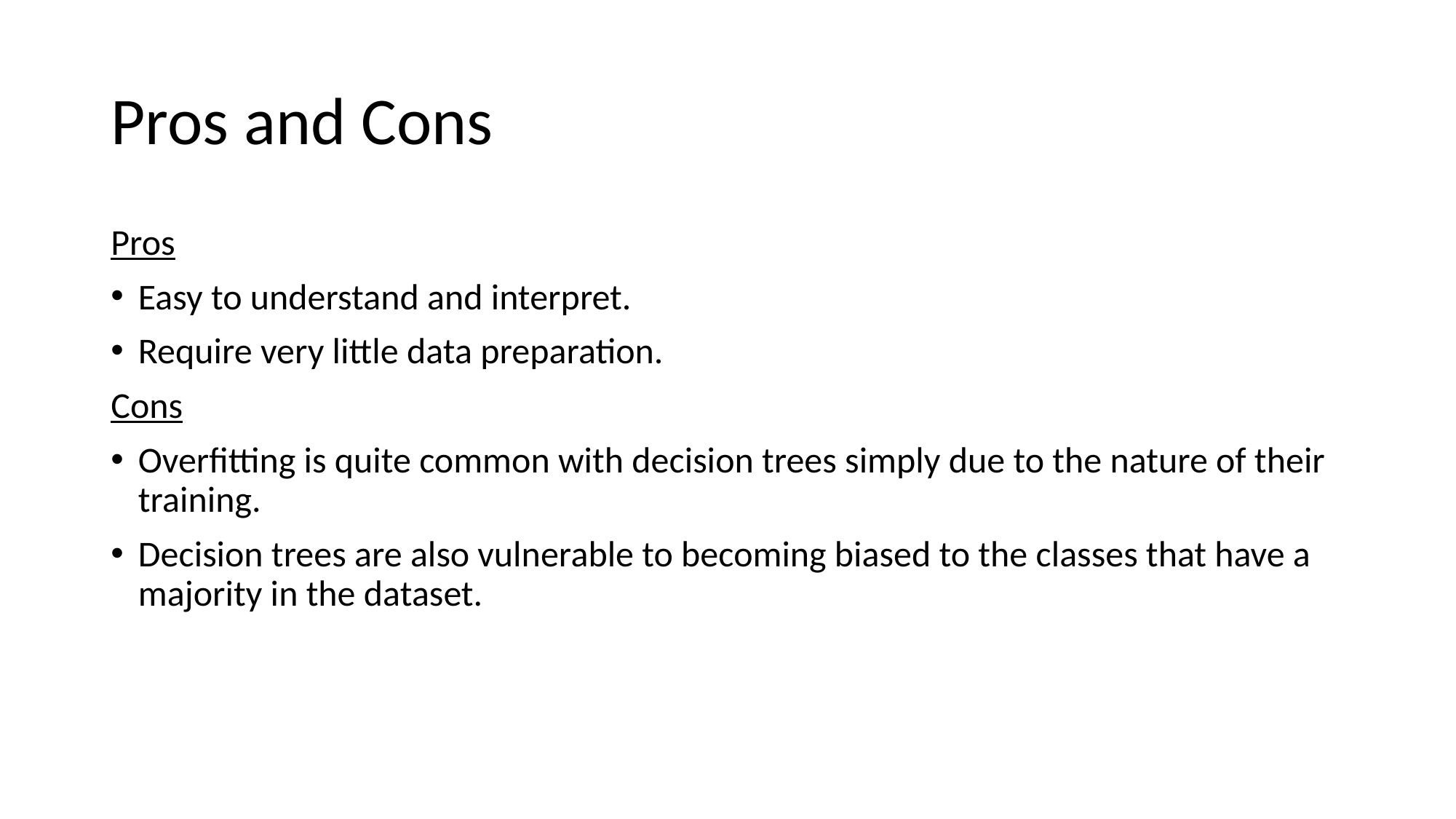

# Pros and Cons
Pros
Easy to understand and interpret.
Require very little data preparation.
Cons
Overfitting is quite common with decision trees simply due to the nature of their training.
Decision trees are also vulnerable to becoming biased to the classes that have a majority in the dataset.